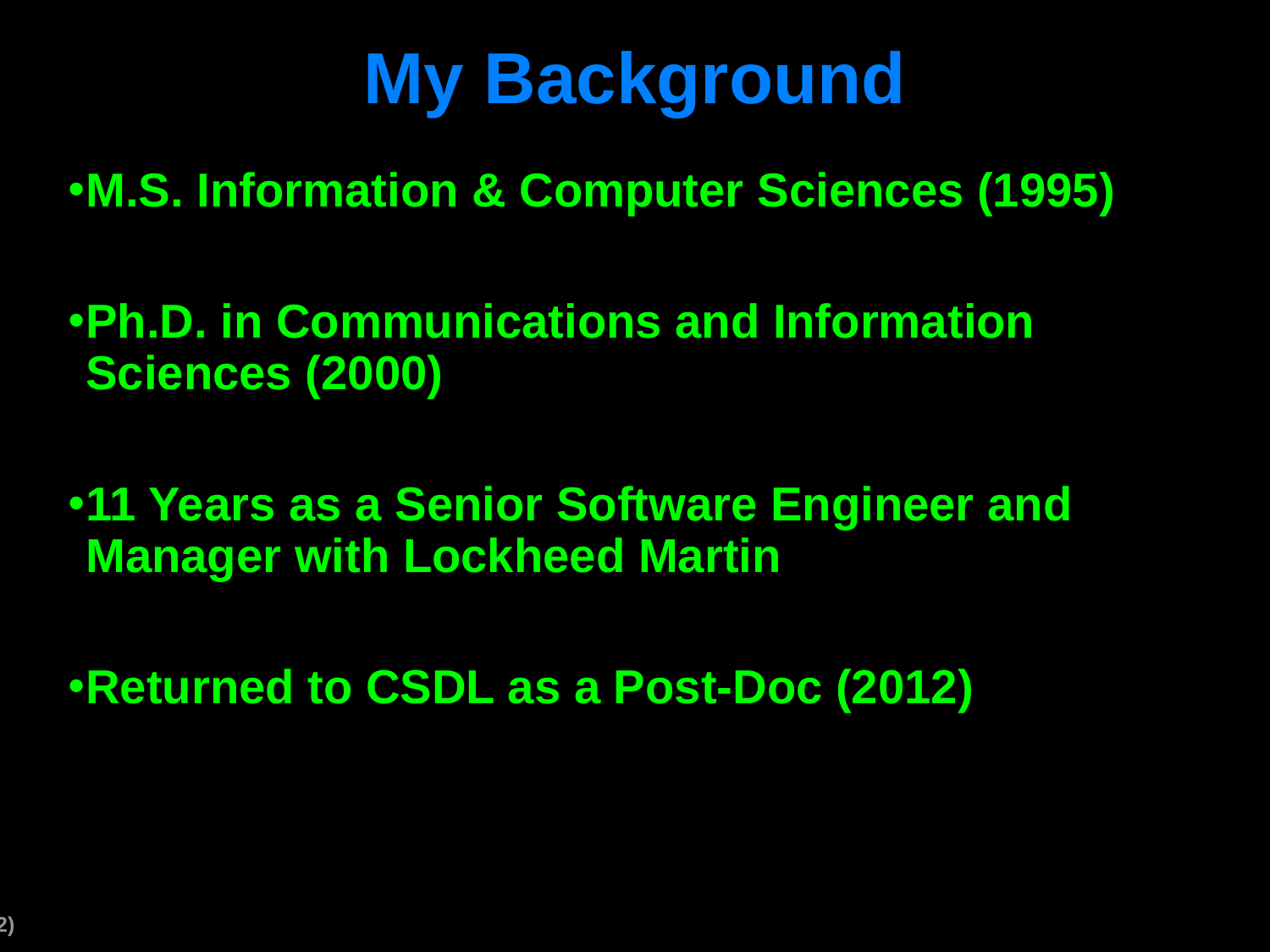

# My Background
M.S. Information & Computer Sciences (1995)

Ph.D. in Communications and Information Sciences (2000)

11 Years as a Senior Software Engineer and Manager with Lockheed Martin

Returned to CSDL as a Post-Doc (2012)